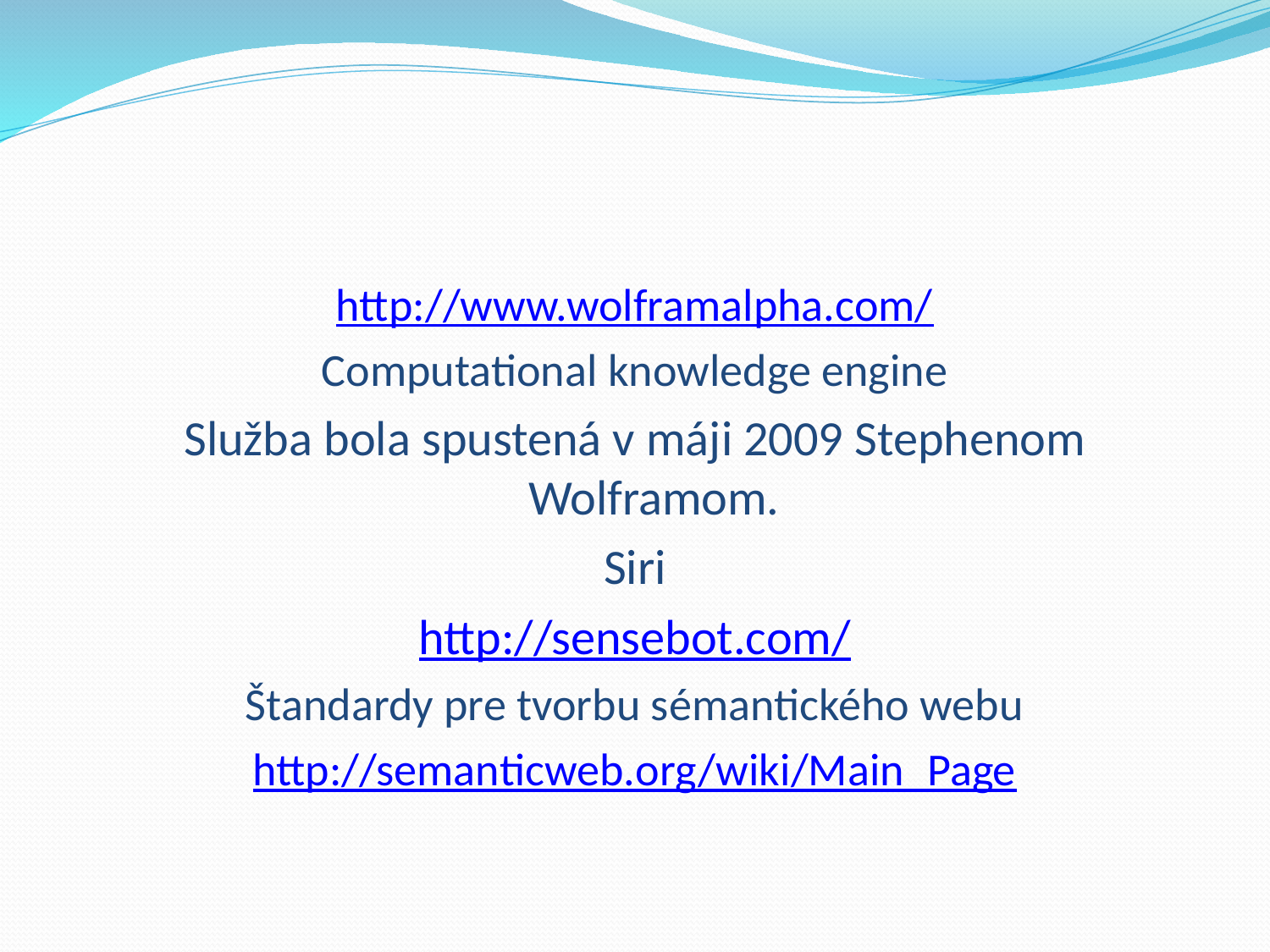

#
http://www.wolframalpha.com/
Computational knowledge engine
Služba bola spustená v máji 2009 Stephenom Wolframom.
Siri
http://sensebot.com/
Štandardy pre tvorbu sémantického webu
http://semanticweb.org/wiki/Main_Page